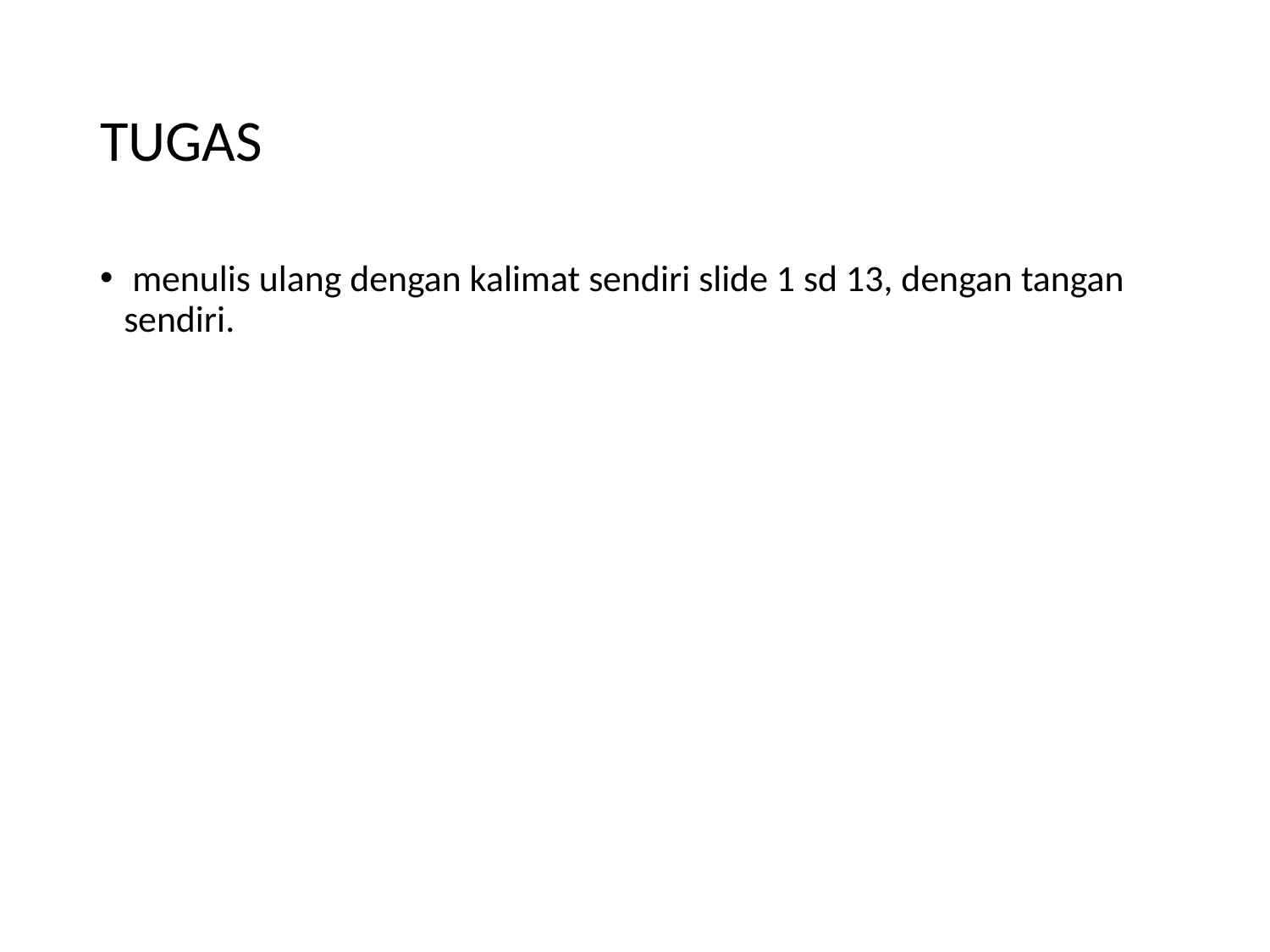

# TUGAS
 menulis ulang dengan kalimat sendiri slide 1 sd 13, dengan tangan sendiri.